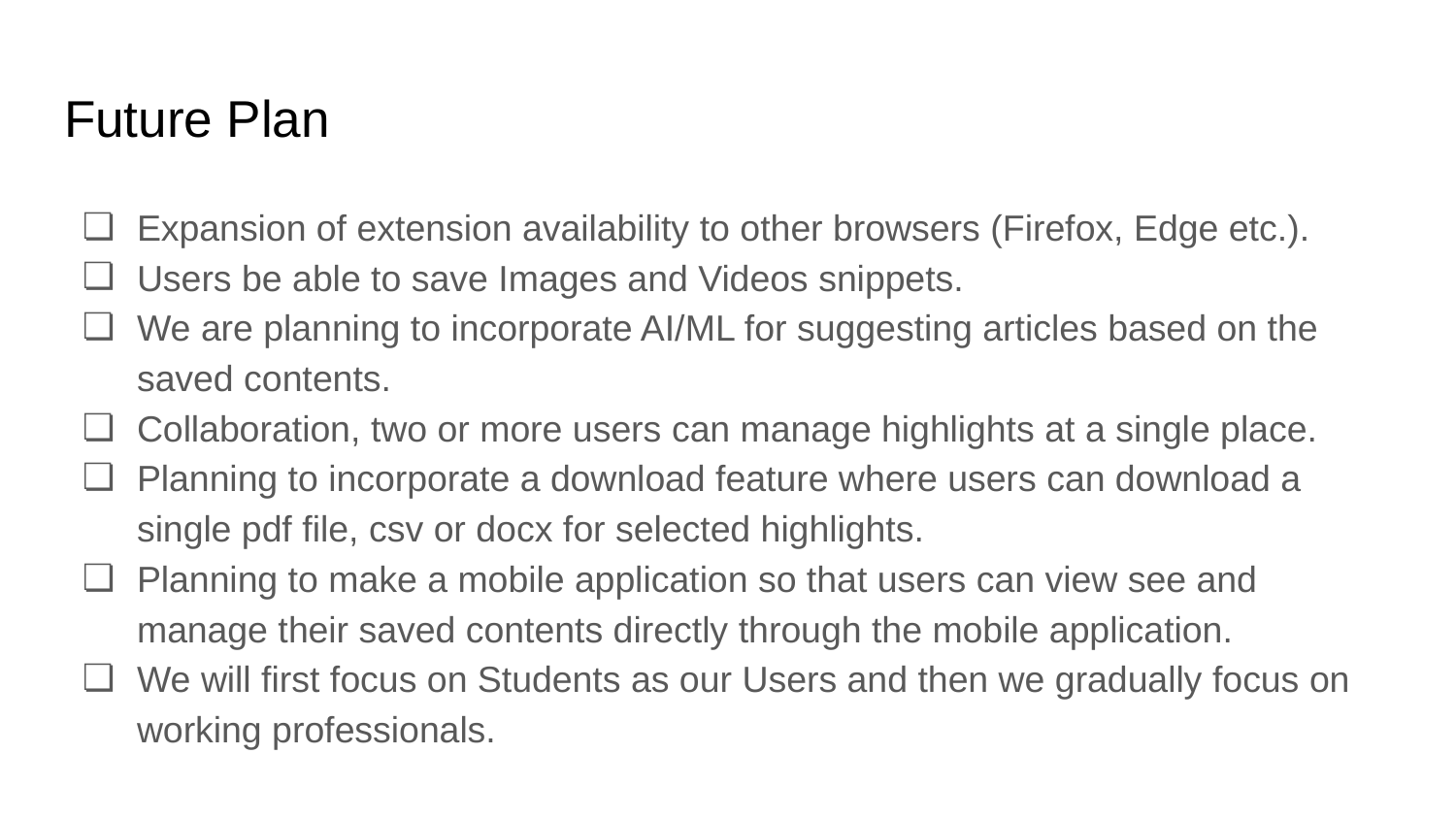

# Future Plan
Expansion of extension availability to other browsers (Firefox, Edge etc.).
Users be able to save Images and Videos snippets.
We are planning to incorporate AI/ML for suggesting articles based on the saved contents.
Collaboration, two or more users can manage highlights at a single place.
Planning to incorporate a download feature where users can download a single pdf file, csv or docx for selected highlights.
Planning to make a mobile application so that users can view see and manage their saved contents directly through the mobile application.
We will first focus on Students as our Users and then we gradually focus on working professionals.